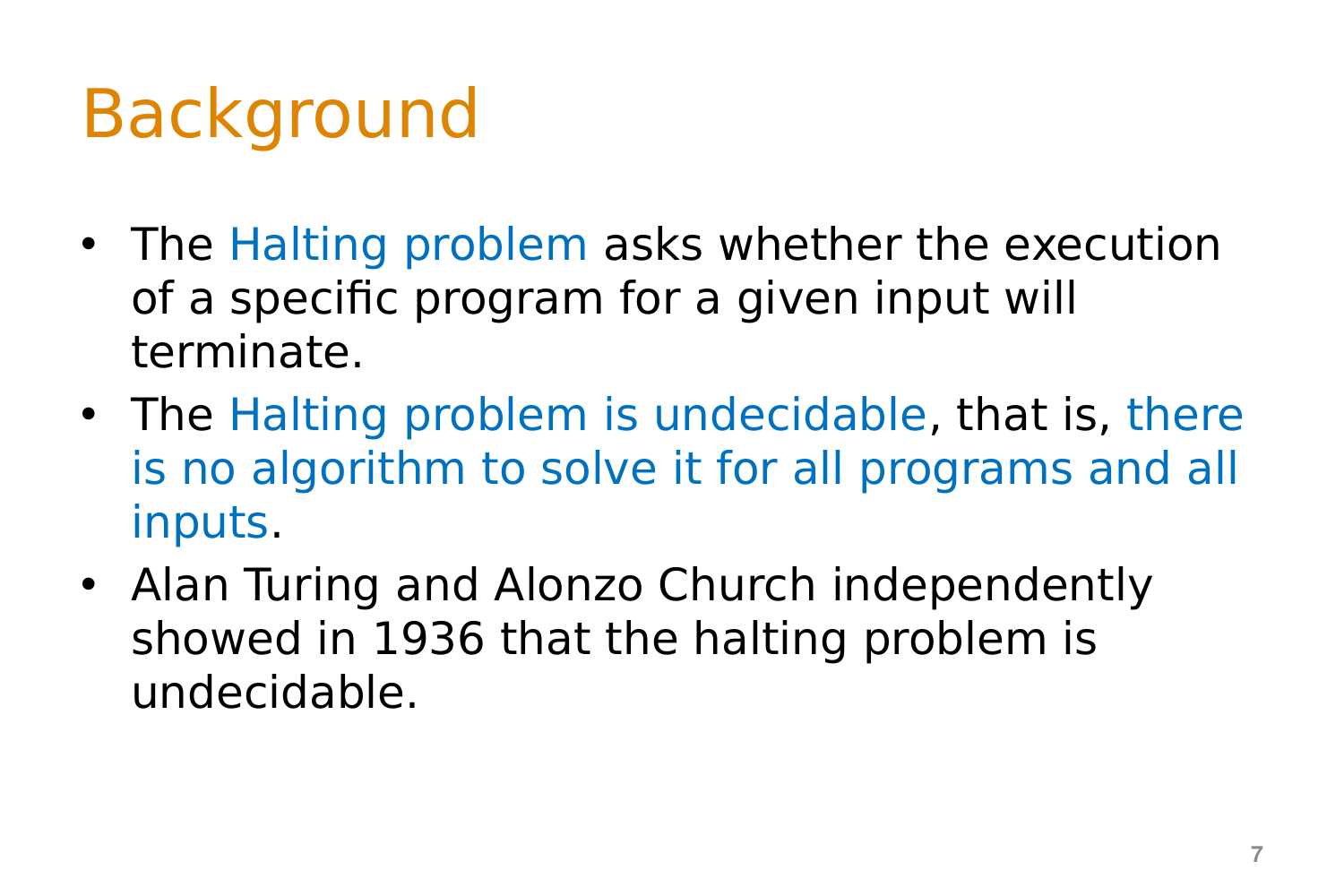

# Background
The Halting problem asks whether the execution of a specific program for a given input will terminate.
The Halting problem is undecidable, that is, there is no algorithm to solve it for all programs and all inputs.
Alan Turing and Alonzo Church independently showed in 1936 that the halting problem is undecidable.
7